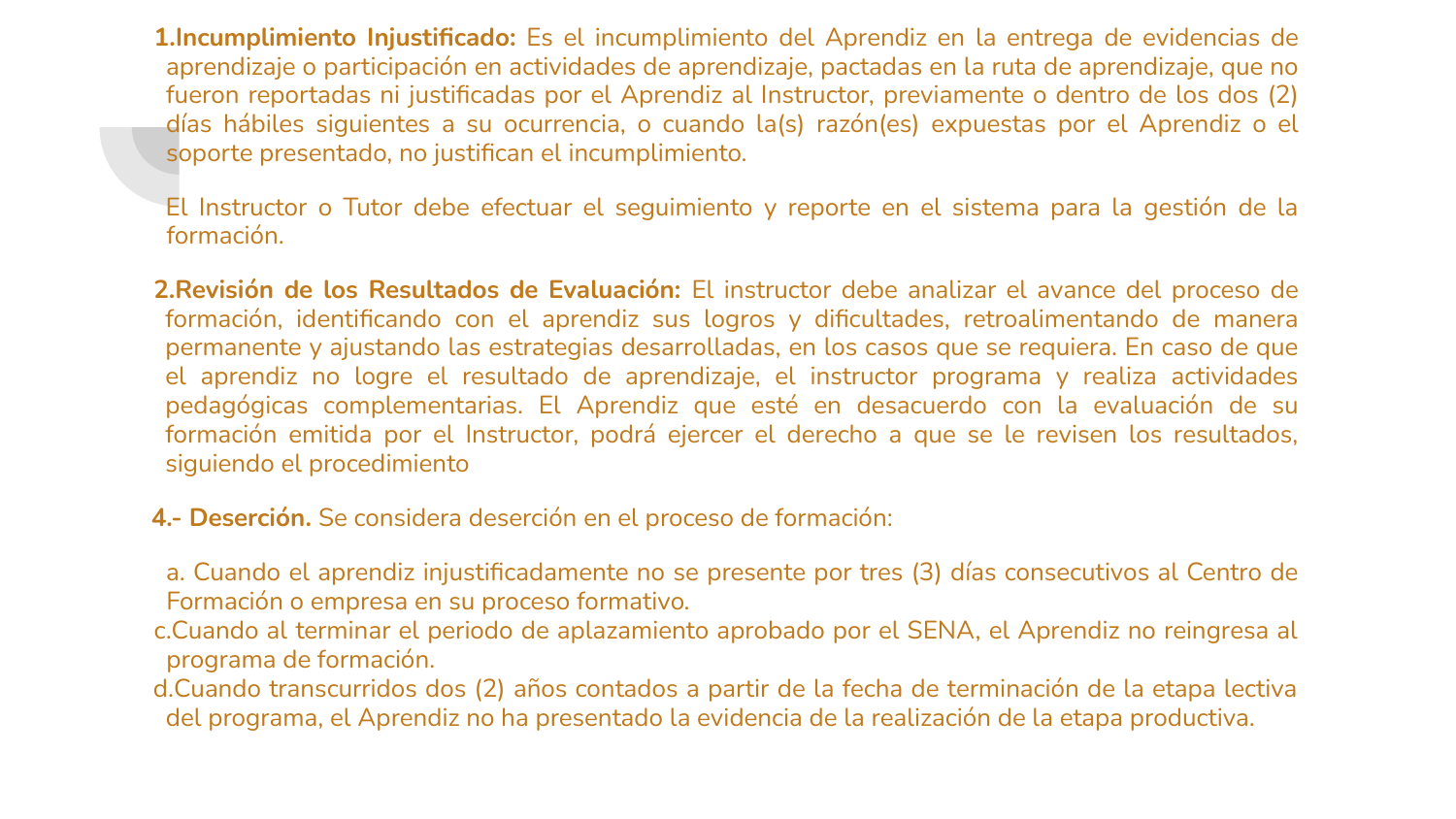

Incumplimiento Injustificado: Es el incumplimiento del Aprendiz en la entrega de evidencias de aprendizaje o participación en actividades de aprendizaje, pactadas en la ruta de aprendizaje, que no fueron reportadas ni justificadas por el Aprendiz al Instructor, previamente o dentro de los dos (2) días hábiles siguientes a su ocurrencia, o cuando la(s) razón(es) expuestas por el Aprendiz o el soporte presentado, no justifican el incumplimiento.
El Instructor o Tutor debe efectuar el seguimiento y reporte en el sistema para la gestión de la formación.
Revisión de los Resultados de Evaluación: El instructor debe analizar el avance del proceso de formación, identificando con el aprendiz sus logros y dificultades, retroalimentando de manera permanente y ajustando las estrategias desarrolladas, en los casos que se requiera. En caso de que el aprendiz no logre el resultado de aprendizaje, el instructor programa y realiza actividades pedagógicas complementarias. El Aprendiz que esté en desacuerdo con la evaluación de su formación emitida por el Instructor, podrá ejercer el derecho a que se le revisen los resultados, siguiendo el procedimiento
        4.- Deserción. Se considera deserción en el proceso de formación:
a. Cuando el aprendiz injustificadamente no se presente por tres (3) días consecutivos al Centro de Formación o empresa en su proceso formativo.
Cuando al terminar el periodo de aplazamiento aprobado por el SENA, el Aprendiz no reingresa al programa de formación.
Cuando transcurridos dos (2) años contados a partir de la fecha de terminación de la etapa lectiva del programa, el Aprendiz no ha presentado la evidencia de la realización de la etapa productiva.